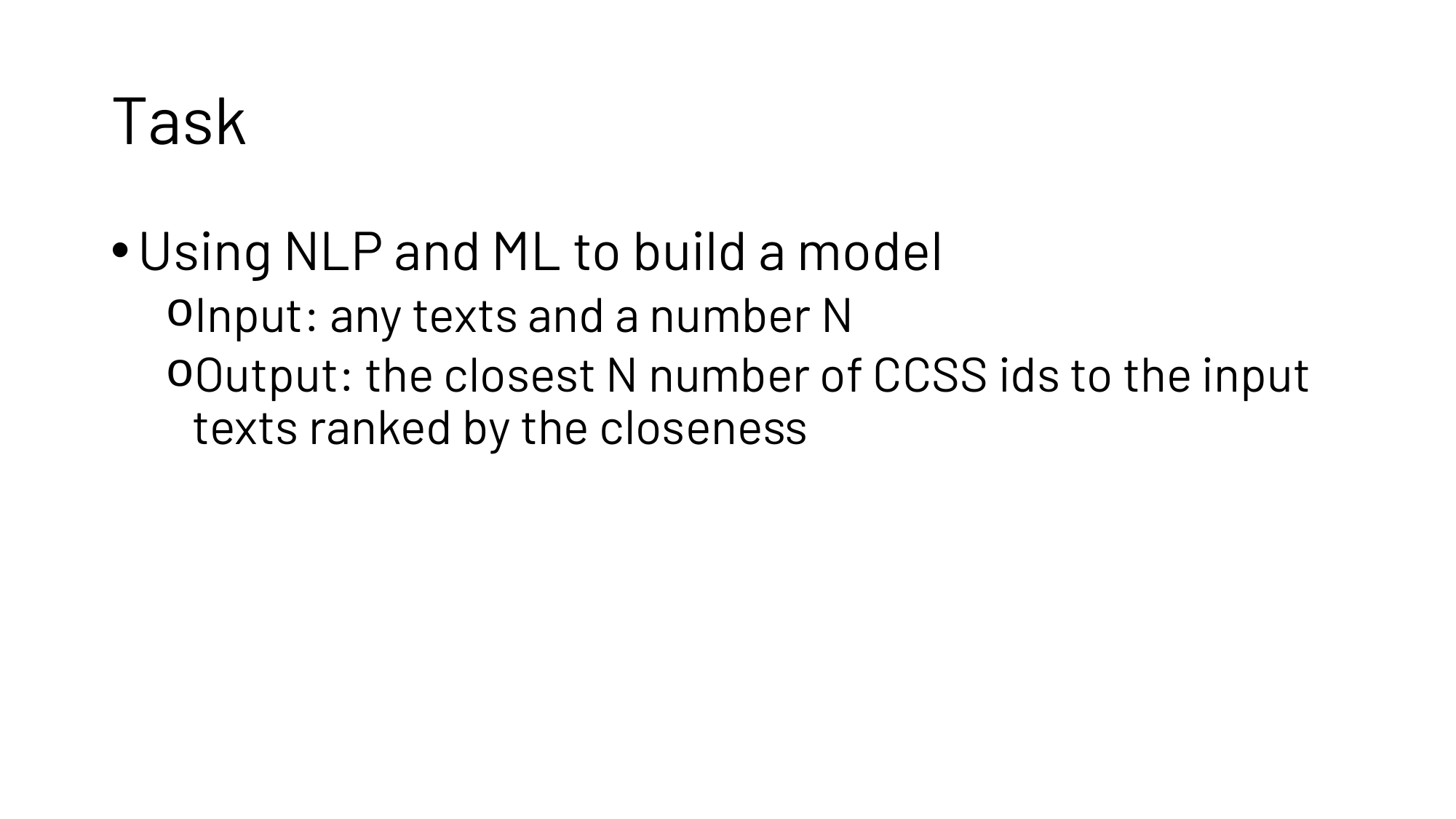

# Task
Using NLP and ML to build a model
Input: any texts and a number N
Output: the closest N number of CCSS ids to the input texts ranked by the closeness